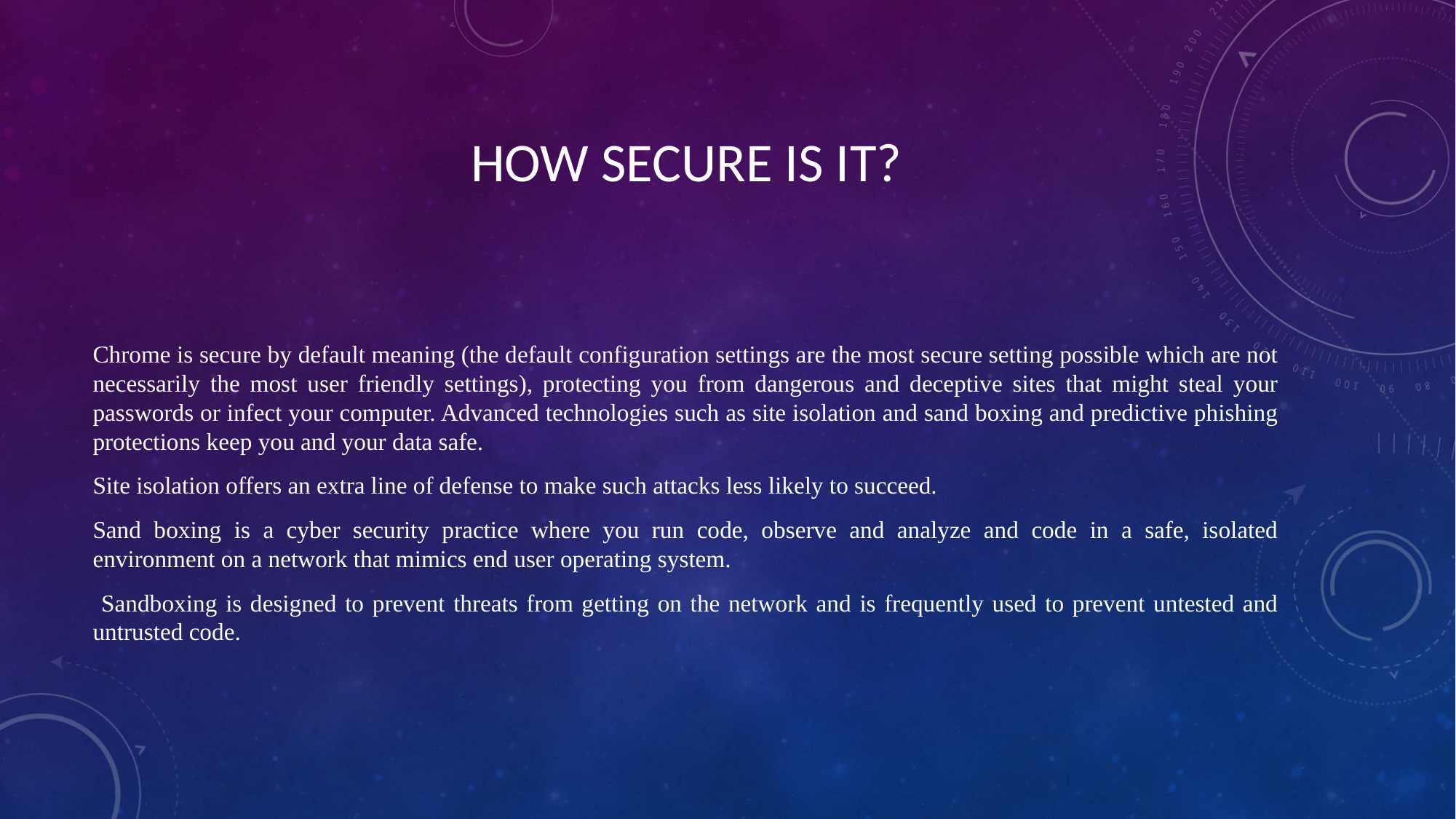

# How secure is it?
Chrome is secure by default meaning (the default configuration settings are the most secure setting possible which are not necessarily the most user friendly settings), protecting you from dangerous and deceptive sites that might steal your passwords or infect your computer. Advanced technologies such as site isolation and sand boxing and predictive phishing protections keep you and your data safe.
Site isolation offers an extra line of defense to make such attacks less likely to succeed.
Sand boxing is a cyber security practice where you run code, observe and analyze and code in a safe, isolated environment on a network that mimics end user operating system.
 Sandboxing is designed to prevent threats from getting on the network and is frequently used to prevent untested and untrusted code.